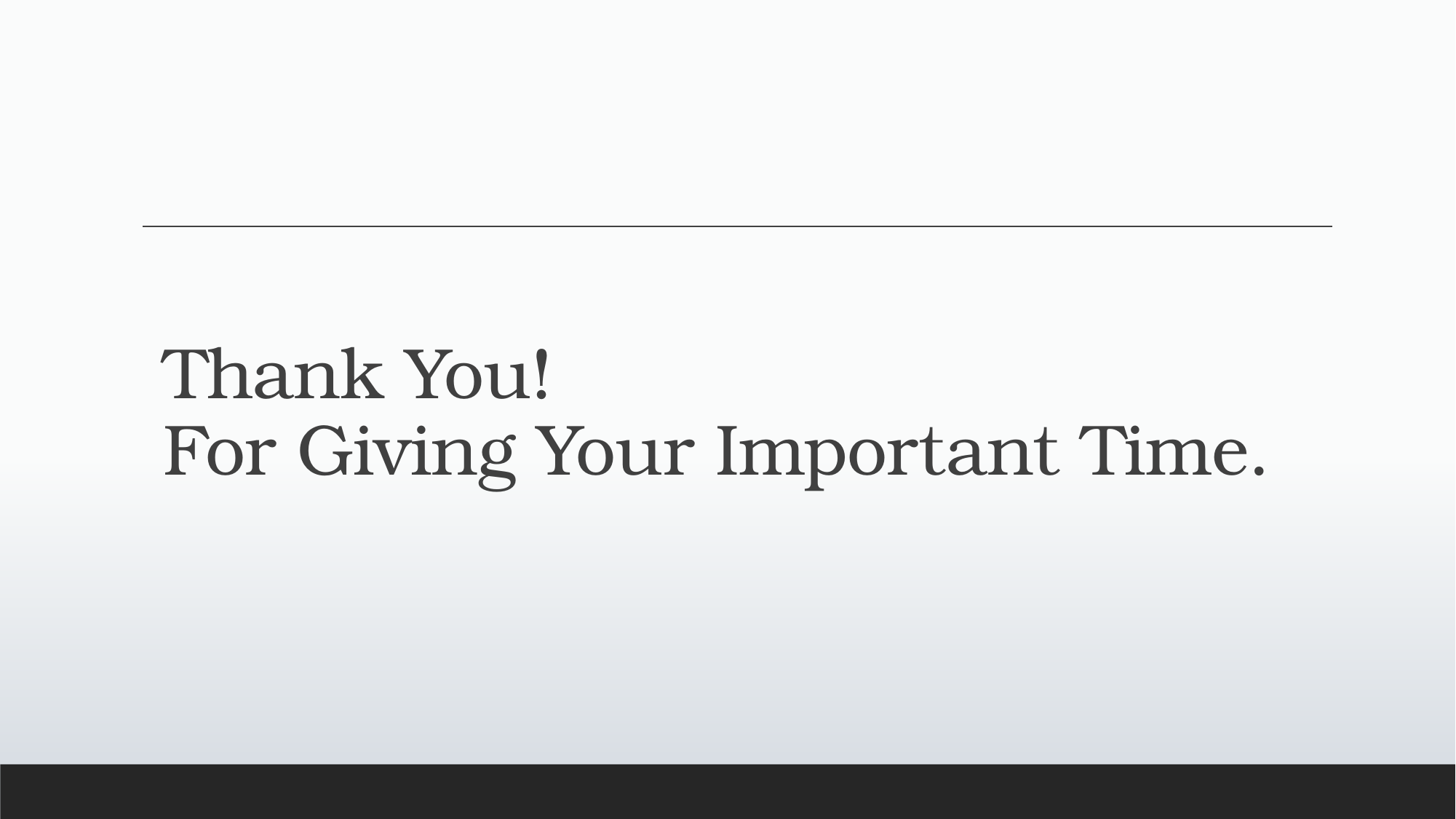

# Thank You! For Giving Your Important Time.